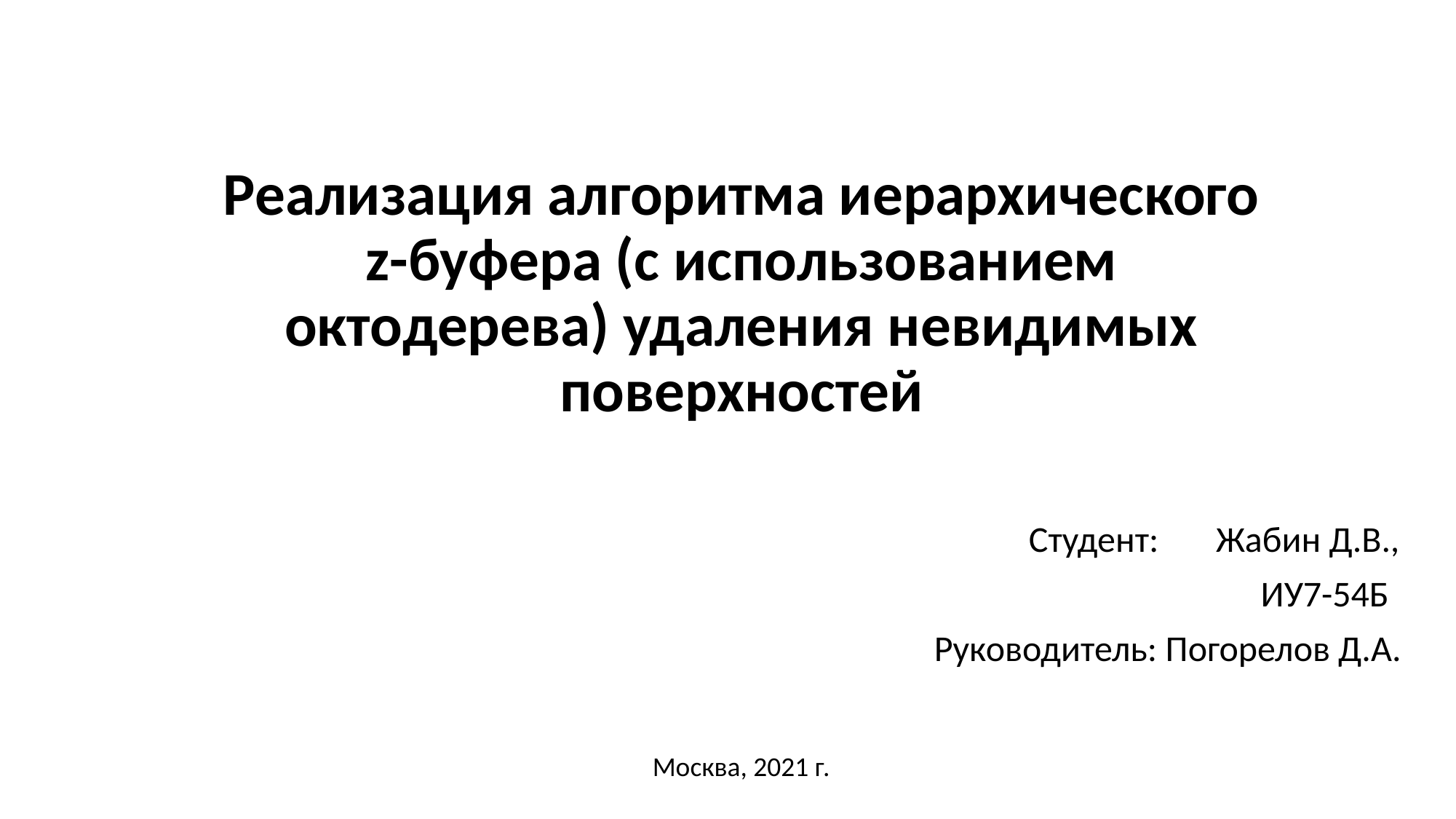

# Реализация алгоритма иерархического z-буфера (с использованием октодерева) удаления невидимых поверхностей
                                                                                     Студент:       Жабин Д.В.,
                                                                                                                ИУ7-54Б
Руководитель: Погорелов Д.А.
Москва, 2021 г.